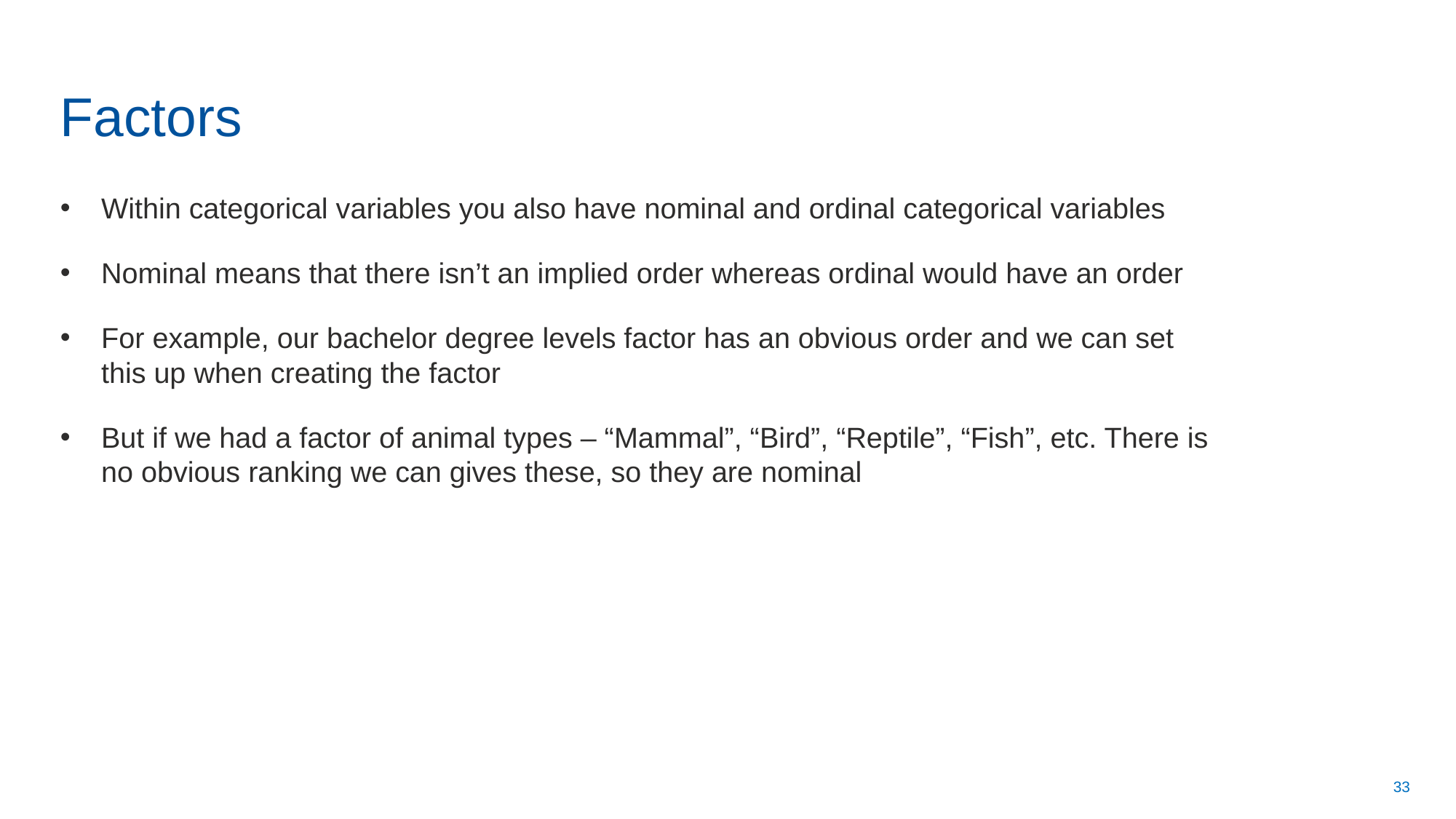

# Factors
Within categorical variables you also have nominal and ordinal categorical variables
Nominal means that there isn’t an implied order whereas ordinal would have an order
For example, our bachelor degree levels factor has an obvious order and we can set this up when creating the factor
But if we had a factor of animal types – “Mammal”, “Bird”, “Reptile”, “Fish”, etc. There is no obvious ranking we can gives these, so they are nominal